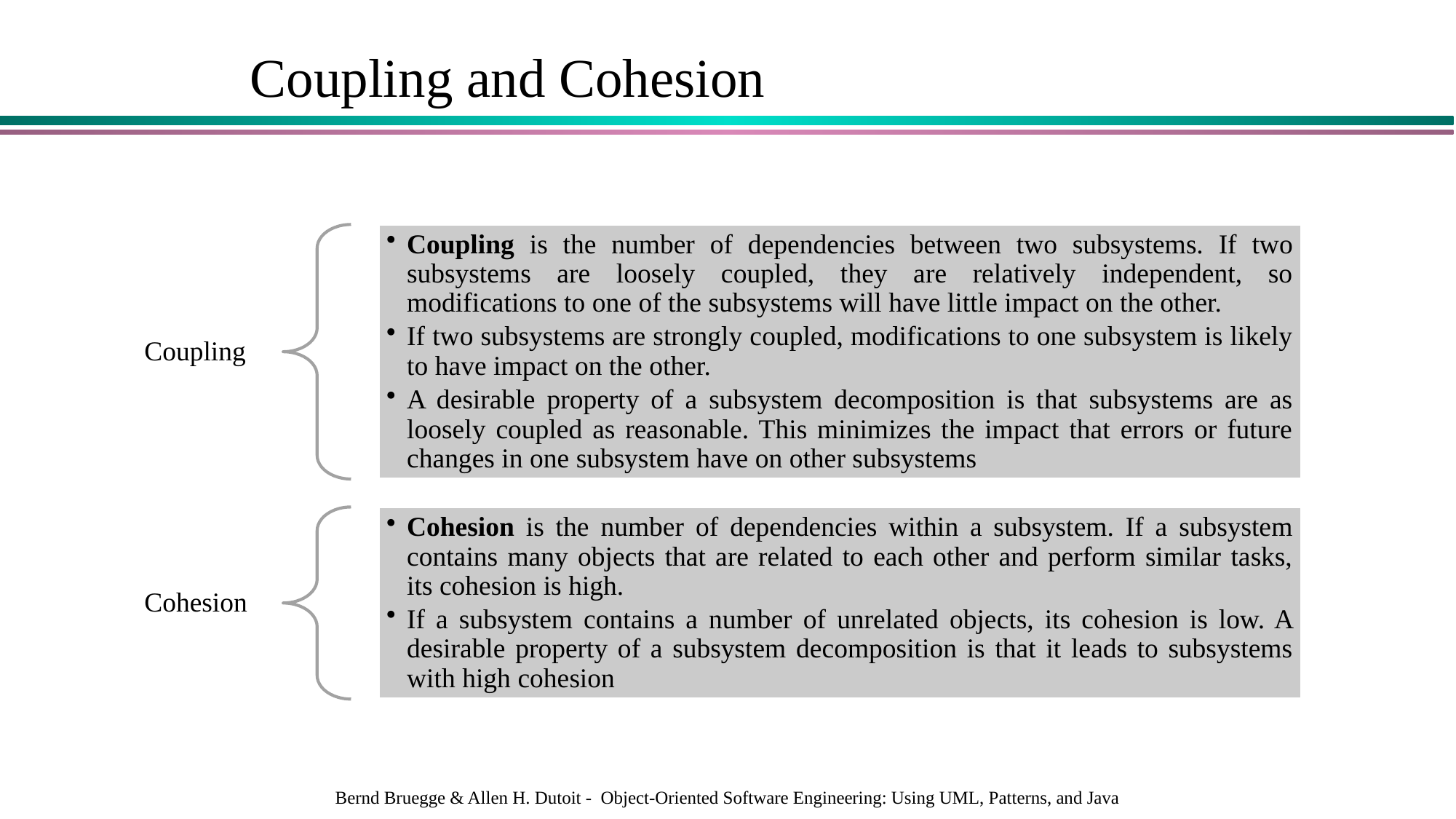

Coupling and Cohesion
Coupling
Coupling is the number of dependencies between two subsystems. If two subsystems are loosely coupled, they are relatively independent, so modifications to one of the subsystems will have little impact on the other.
If two subsystems are strongly coupled, modifications to one subsystem is likely to have impact on the other.
A desirable property of a subsystem decomposition is that subsystems are as loosely coupled as reasonable. This minimizes the impact that errors or future changes in one subsystem have on other subsystems
Cohesion
Cohesion is the number of dependencies within a subsystem. If a subsystem contains many objects that are related to each other and perform similar tasks, its cohesion is high.
If a subsystem contains a number of unrelated objects, its cohesion is low. A desirable property of a subsystem decomposition is that it leads to subsystems with high cohesion
Bernd Bruegge & Allen H. Dutoit -  Object-Oriented Software Engineering: Using UML, Patterns, and Java